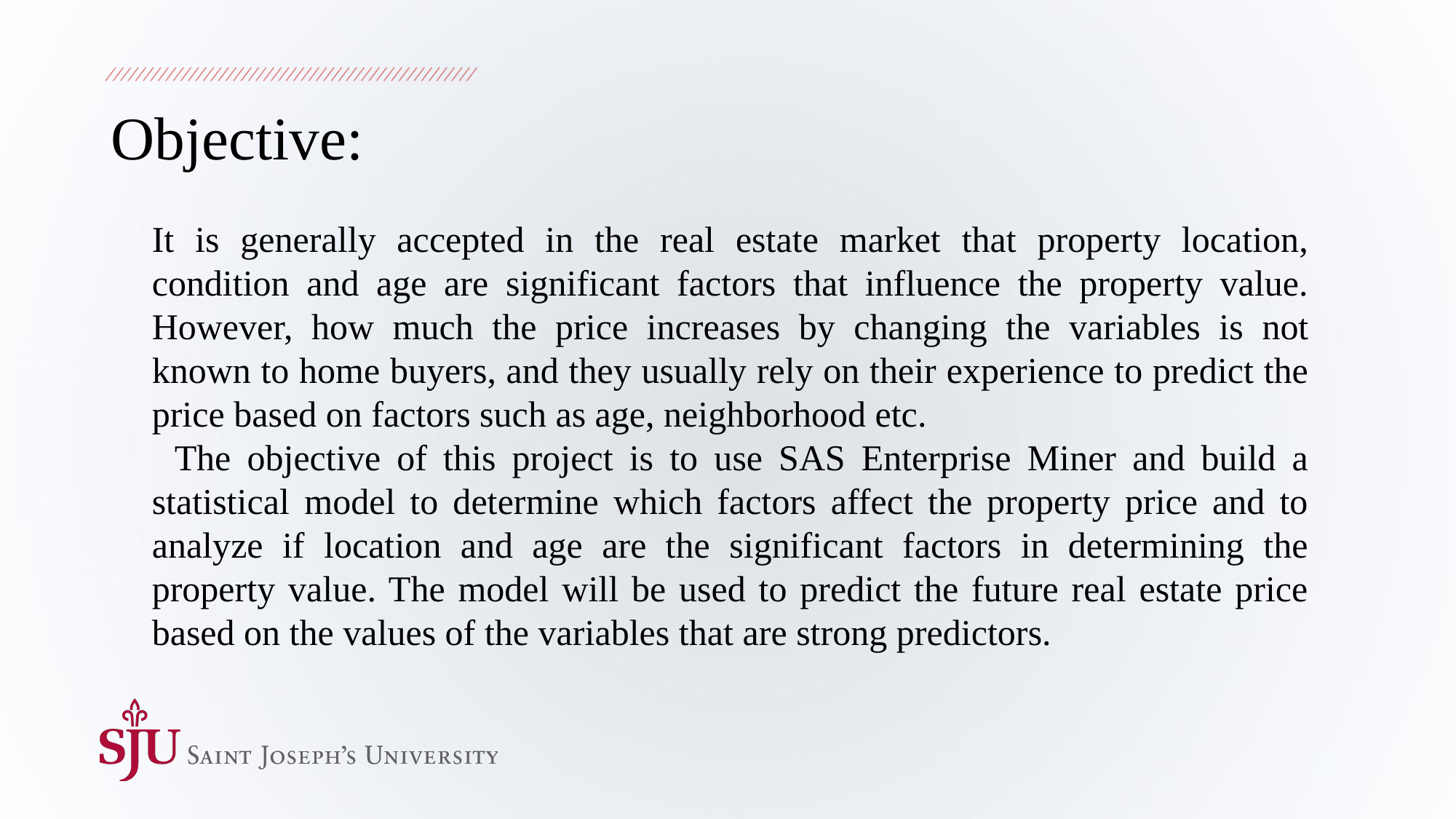

# Objective:
	It is generally accepted in the real estate market that property location, condition and age are significant factors that influence the property value. However, how much the price increases by changing the variables is not known to home buyers, and they usually rely on their experience to predict the price based on factors such as age, neighborhood etc.
   The objective of this project is to use SAS Enterprise Miner and build a statistical model to determine which factors affect the property price and to analyze if location and age are the significant factors in determining the property value. The model will be used to predict the future real estate price based on the values of the variables that are strong predictors.